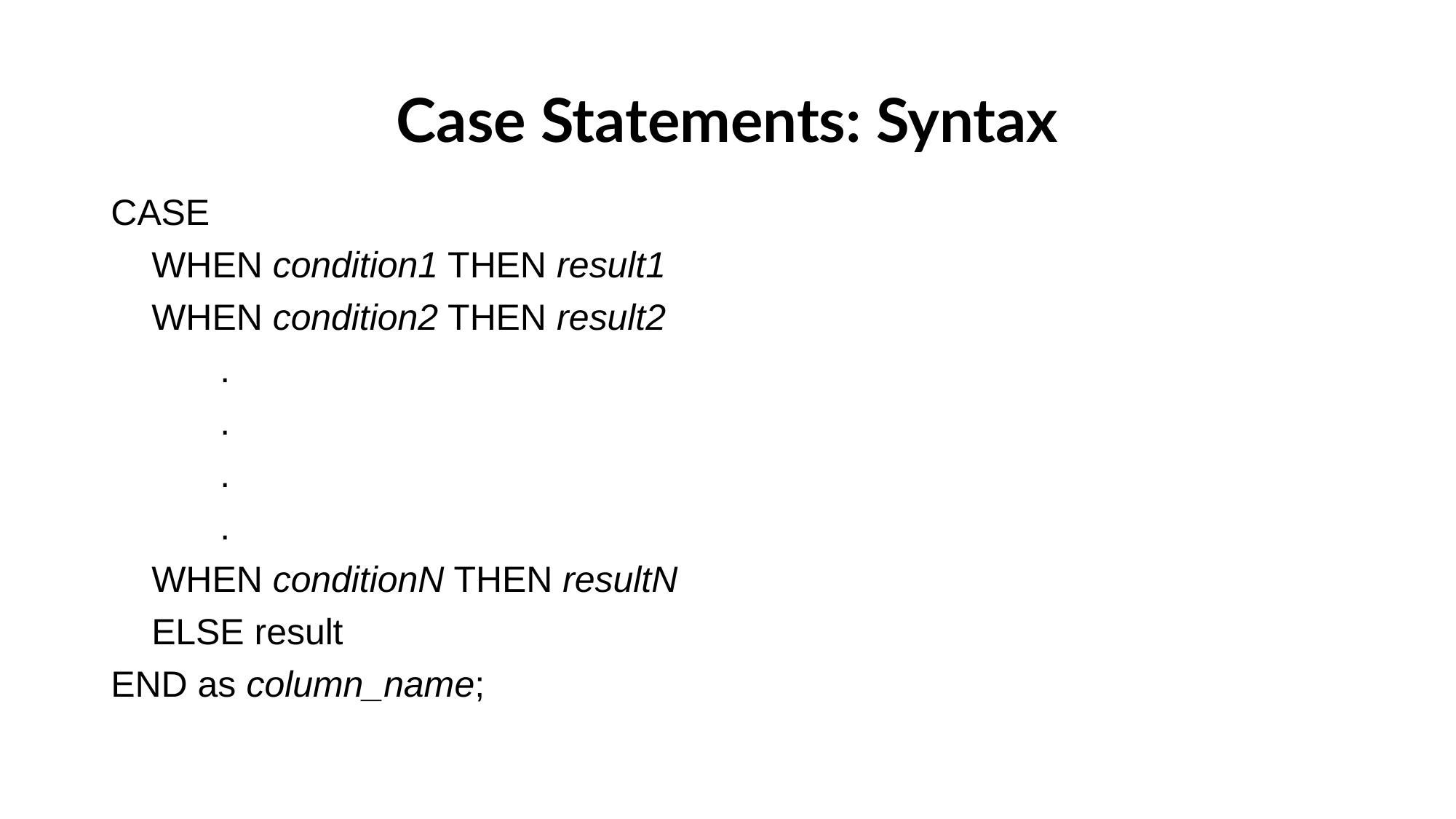

# Case Statements: Syntax
CASE
    WHEN condition1 THEN result1
    WHEN condition2 THEN result2
	.
	.
	.
	.
    WHEN conditionN THEN resultN
    ELSE result
END as column_name;